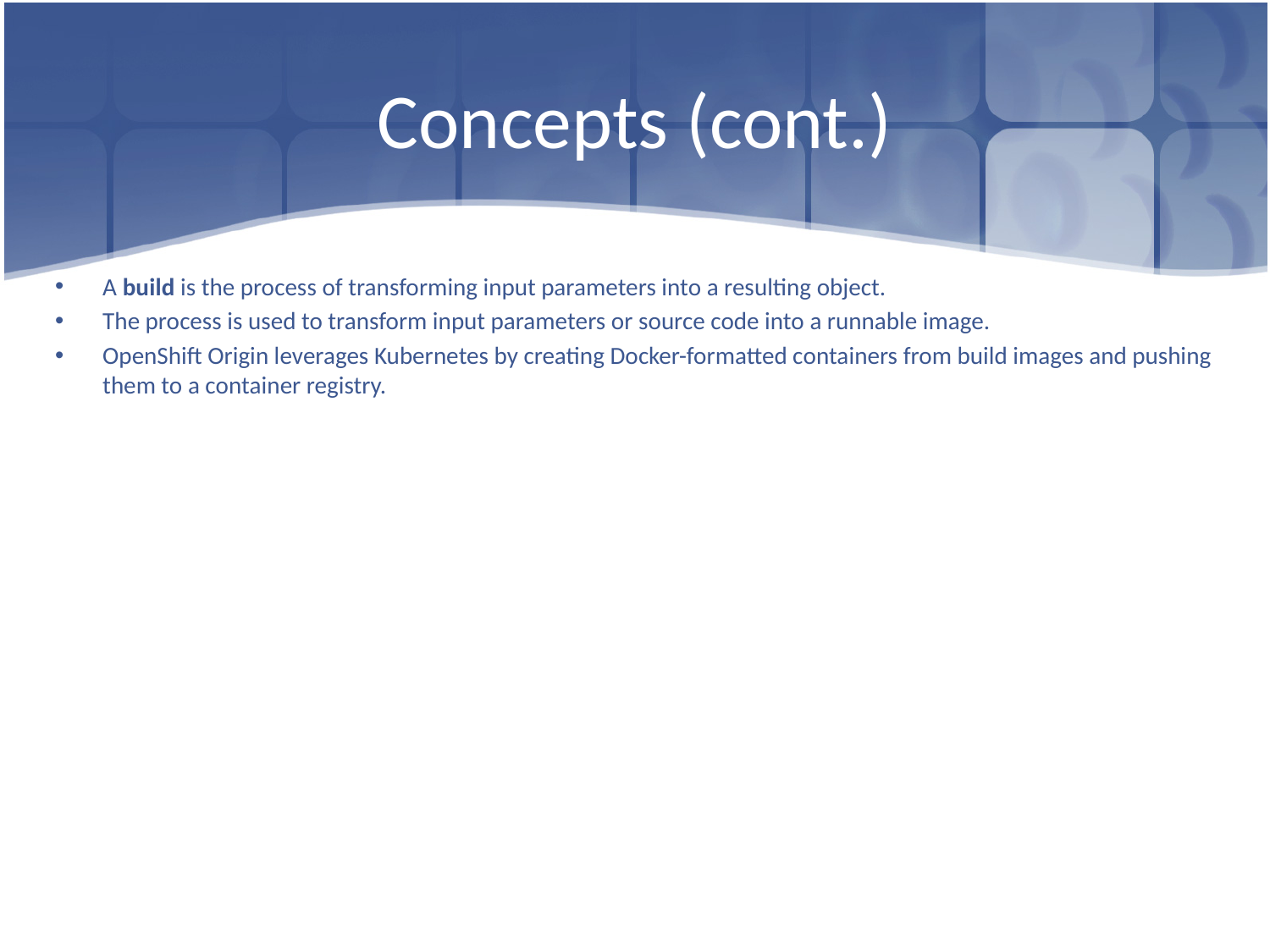

# Concepts (cont.)
A build is the process of transforming input parameters into a resulting object.
The process is used to transform input parameters or source code into a runnable image.
OpenShift Origin leverages Kubernetes by creating Docker-formatted containers from build images and pushing them to a container registry.